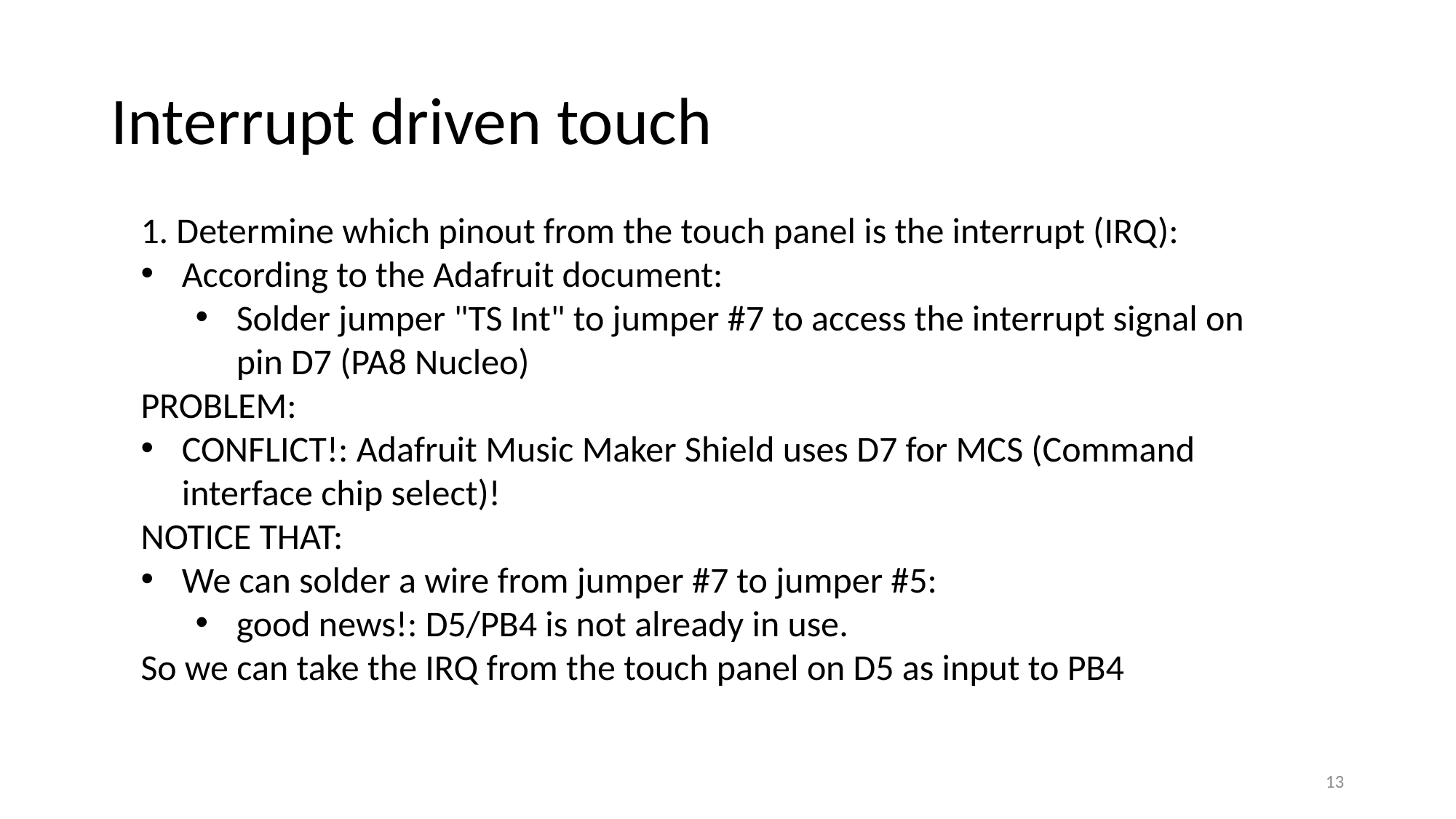

# Interrupt driven touch
1. Determine which pinout from the touch panel is the interrupt (IRQ):
According to the Adafruit document:
Solder jumper "TS Int" to jumper #7 to access the interrupt signal on pin D7 (PA8 Nucleo)
PROBLEM:
CONFLICT!: Adafruit Music Maker Shield uses D7 for MCS (Command interface chip select)!
NOTICE THAT:
We can solder a wire from jumper #7 to jumper #5:
good news!: D5/PB4 is not already in use.
So we can take the IRQ from the touch panel on D5 as input to PB4
13